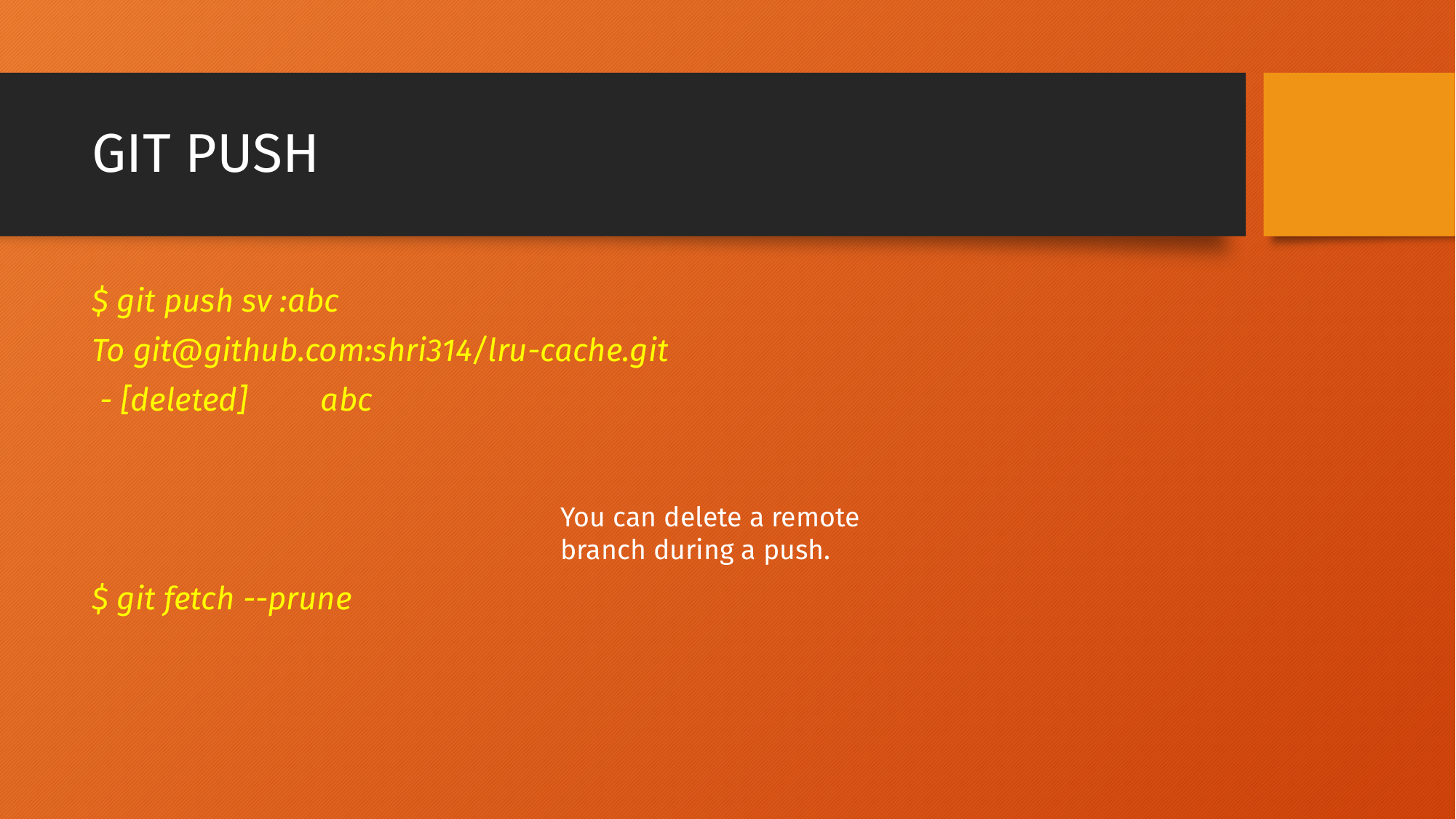

# GIT PUSH
$ git push sv :abc
To git@github.com:shri314/lru-cache.git
 - [deleted]         abc

$ git fetch --prune

You can delete a remote branch during a push.